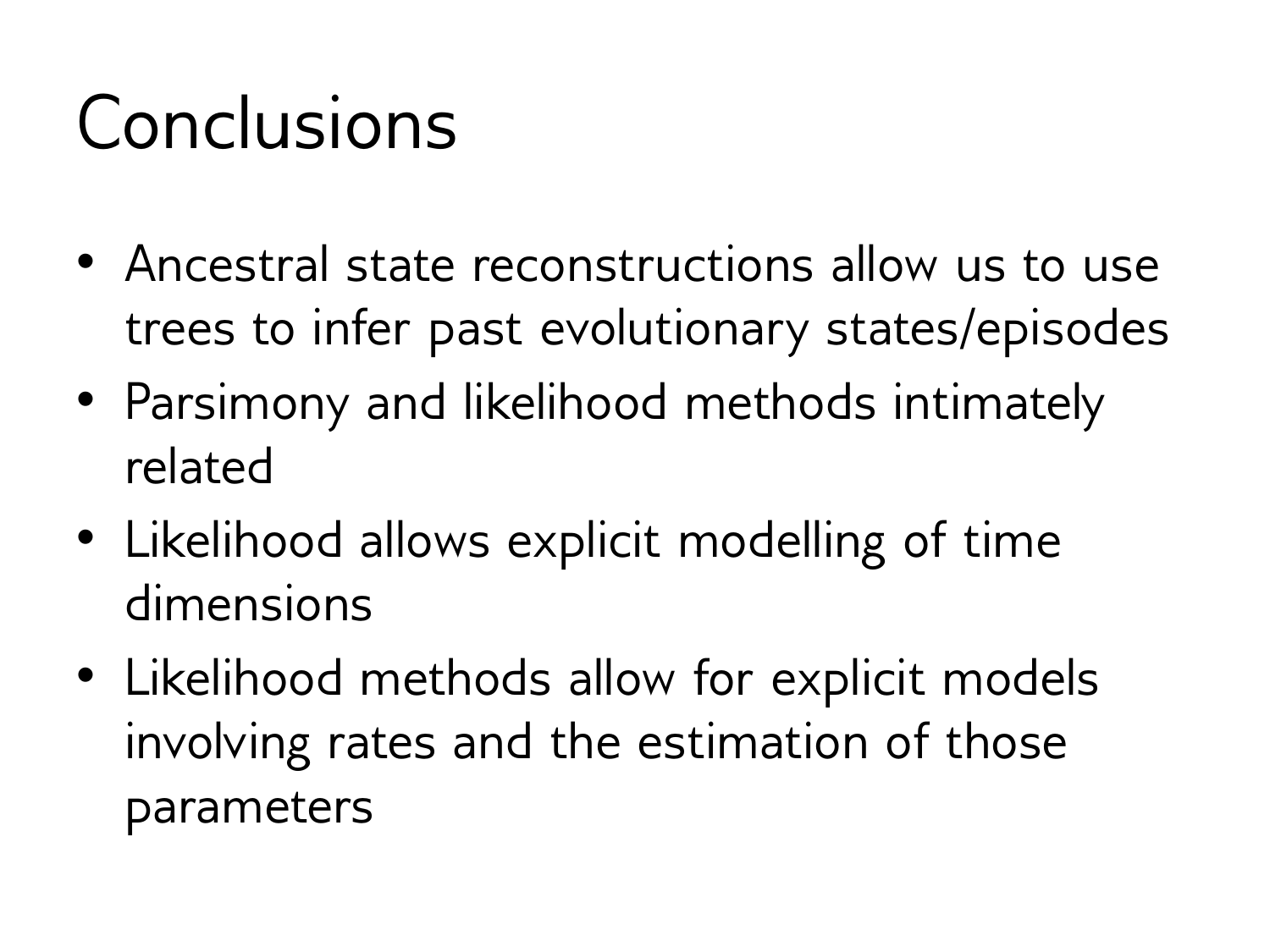

# Conclusions
Ancestral state reconstructions allow us to use trees to infer past evolutionary states/episodes
Parsimony and likelihood methods intimately related
Likelihood allows explicit modelling of time dimensions
Likelihood methods allow for explicit models involving rates and the estimation of those parameters